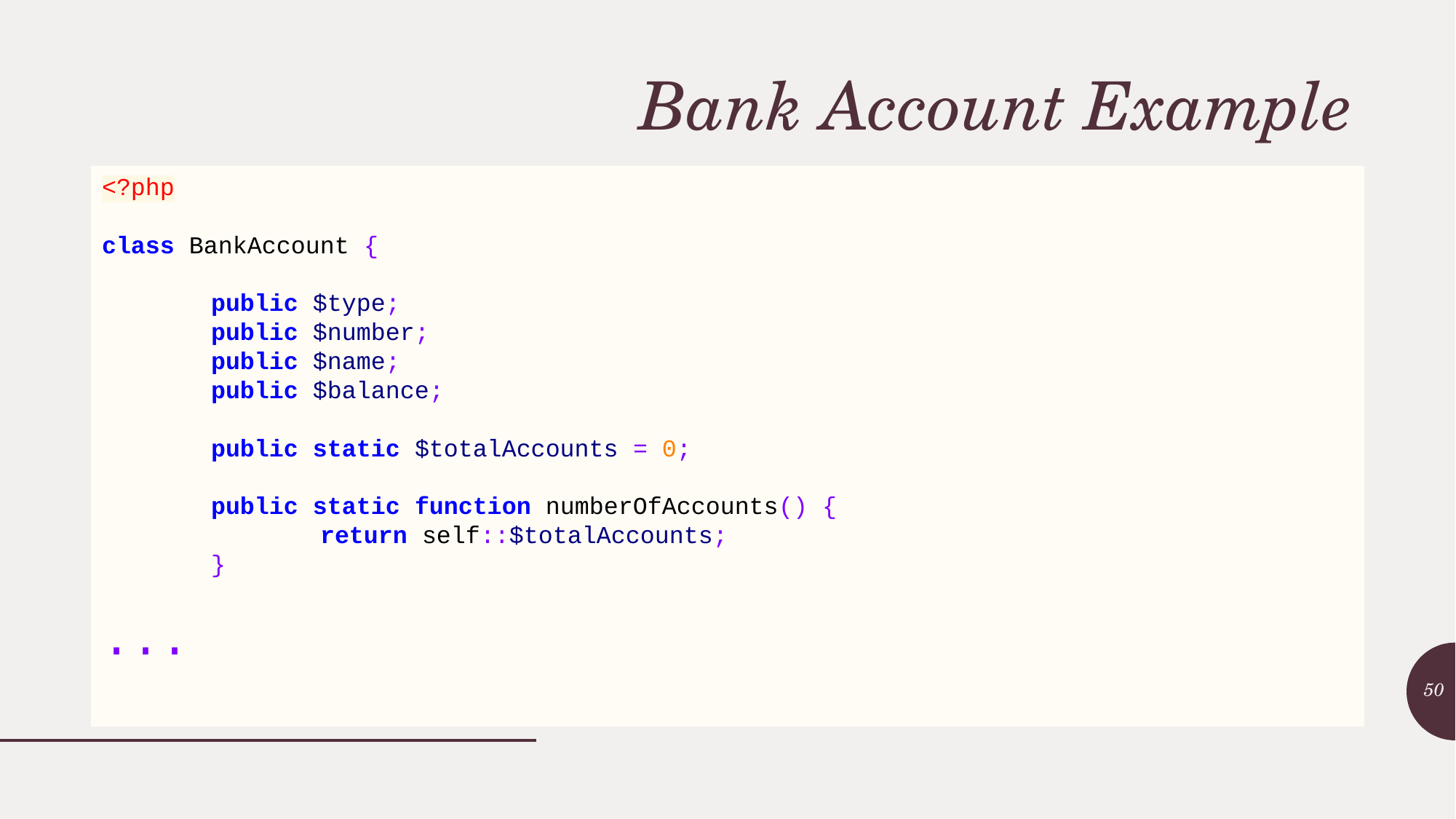

# Bank Account Example
<?php

class BankAccount {

	public $type;
	public $number;
	public $name;
	public $balance;

	public static $totalAccounts = 0;

	public static function numberOfAccounts() {
		return self::$totalAccounts;
	}

...

50